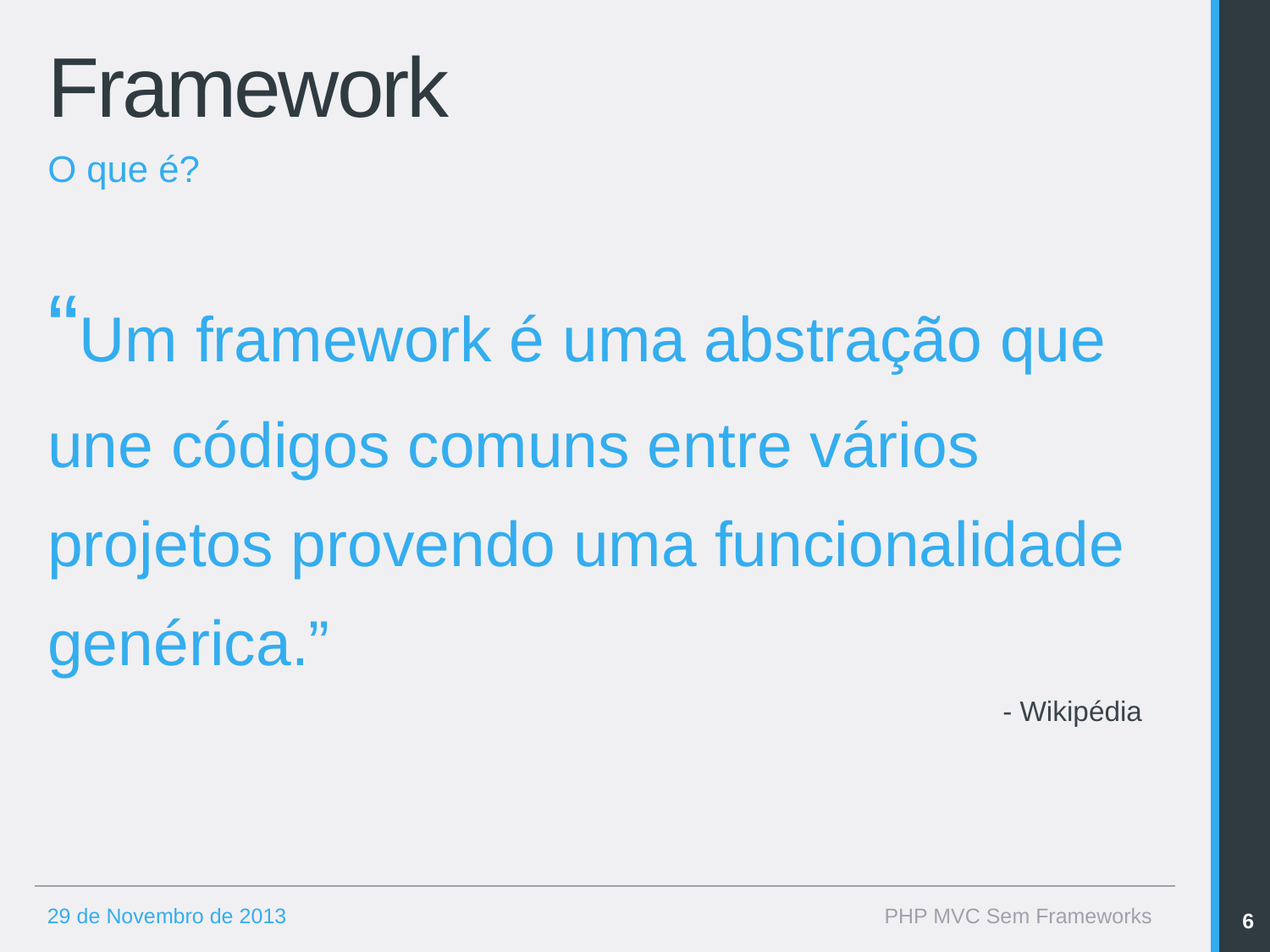

# Framework
O que é?
“Um framework é uma abstração que une códigos comuns entre vários projetos provendo uma funcionalidade genérica.”
- Wikipédia
6